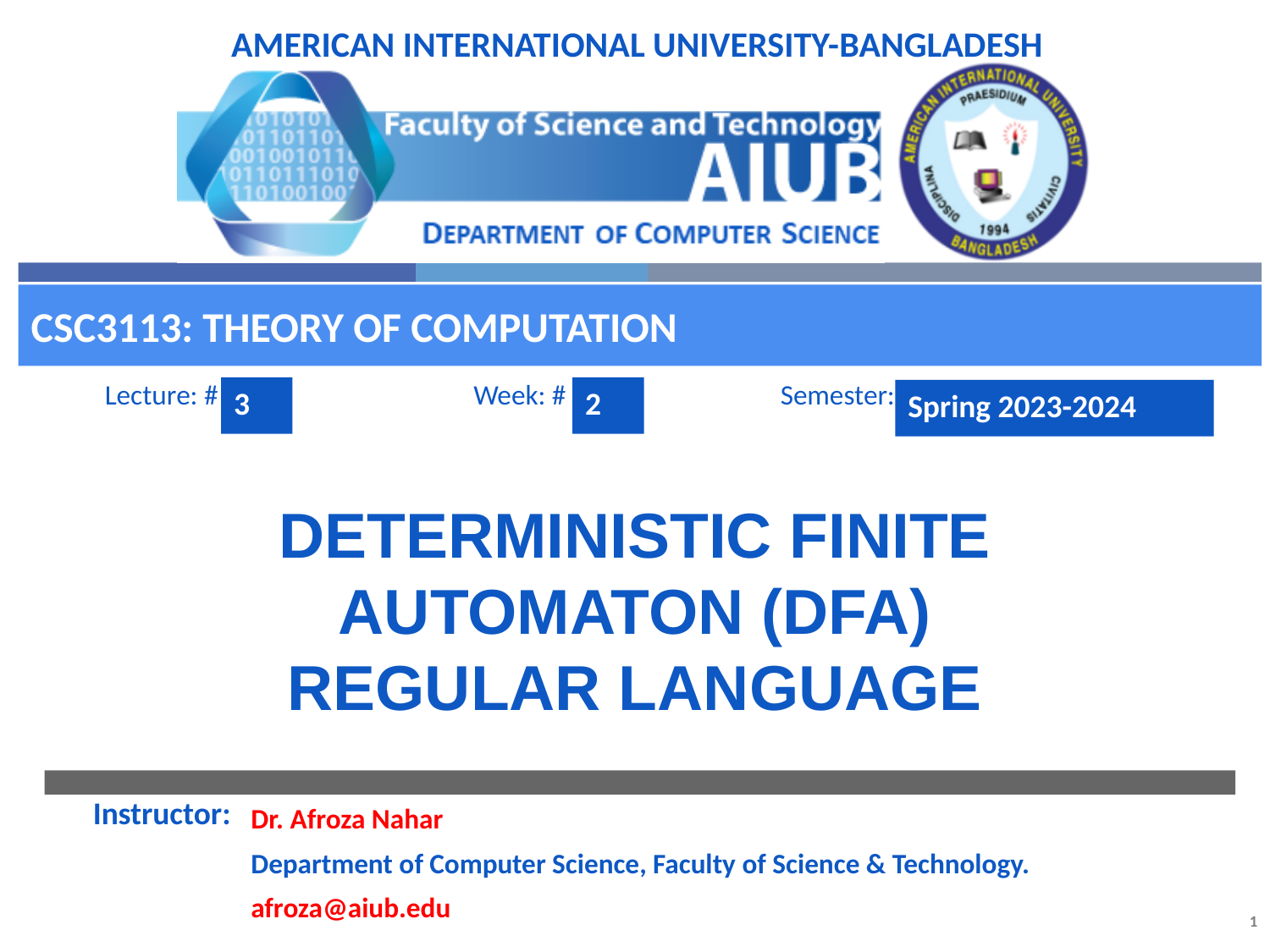

CSC3113: Theory of Computation
3
2
Spring 2023-2024
# Deterministic Finite Automaton (DFA) Regular Language
Dr. Afroza Nahar
Department of Computer Science, Faculty of Science & Technology.
afroza@aiub.edu